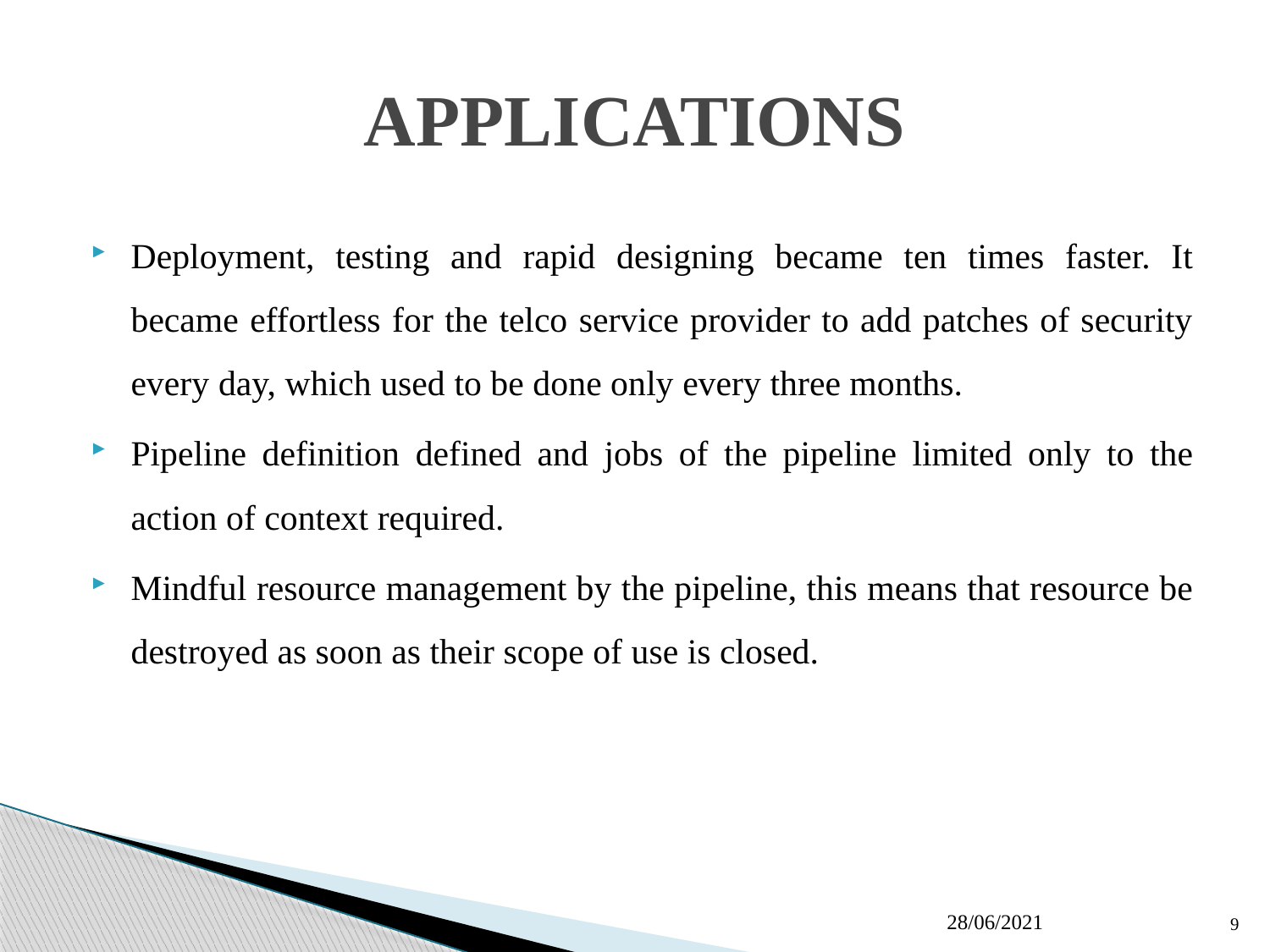

# APPLICATIONS
Deployment, testing and rapid designing became ten times faster. It became effortless for the telco service provider to add patches of security every day, which used to be done only every three months.
Pipeline definition defined and jobs of the pipeline limited only to the action of context required.
Mindful resource management by the pipeline, this means that resource be destroyed as soon as their scope of use is closed.
28/06/2021
9